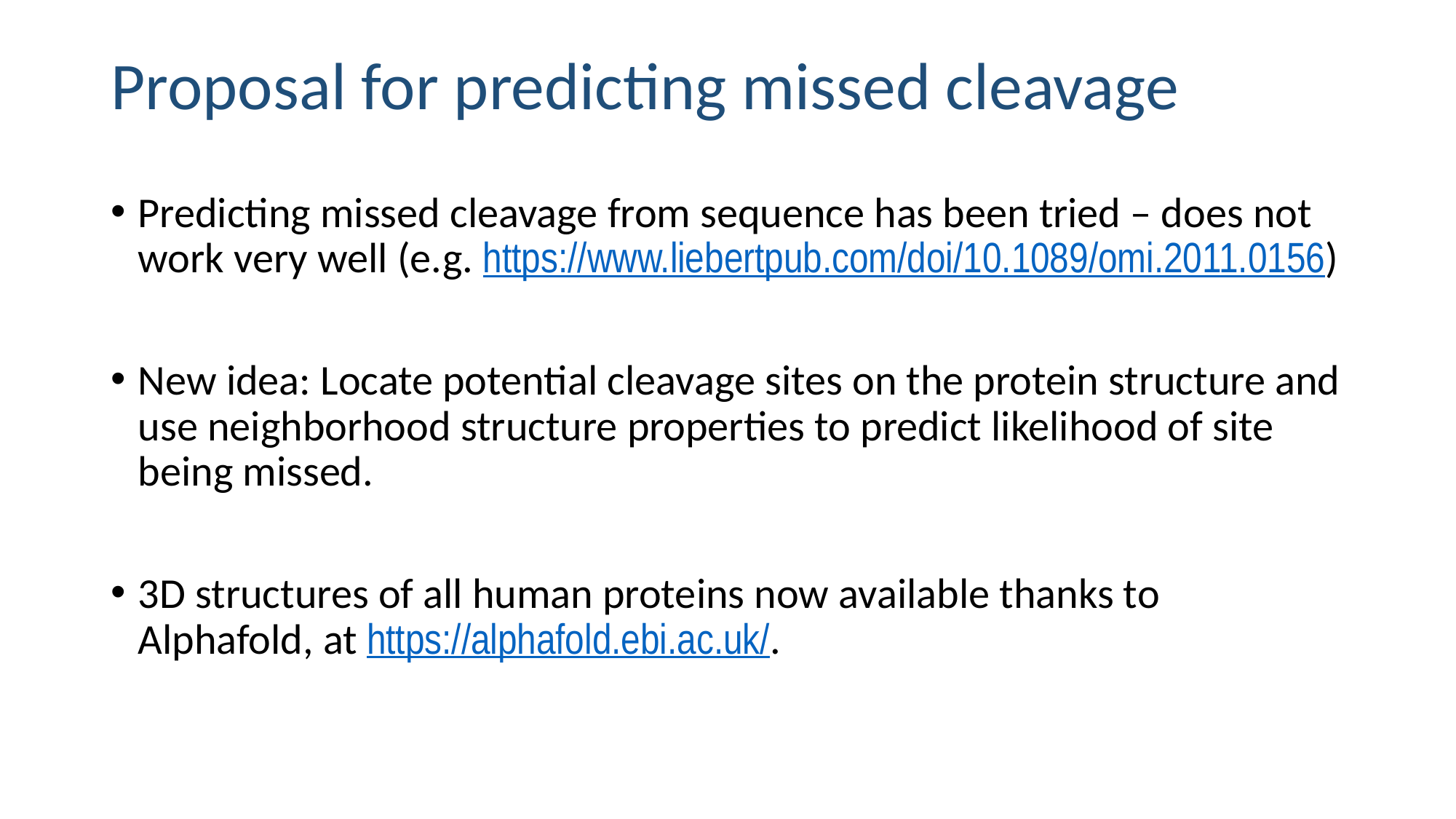

# Proposal for predicting missed cleavage
Predicting missed cleavage from sequence has been tried – does not work very well (e.g. https://www.liebertpub.com/doi/10.1089/omi.2011.0156)

New idea: Locate potential cleavage sites on the protein structure and use neighborhood structure properties to predict likelihood of site being missed.

3D structures of all human proteins now available thanks to Alphafold, at https://alphafold.ebi.ac.uk/.